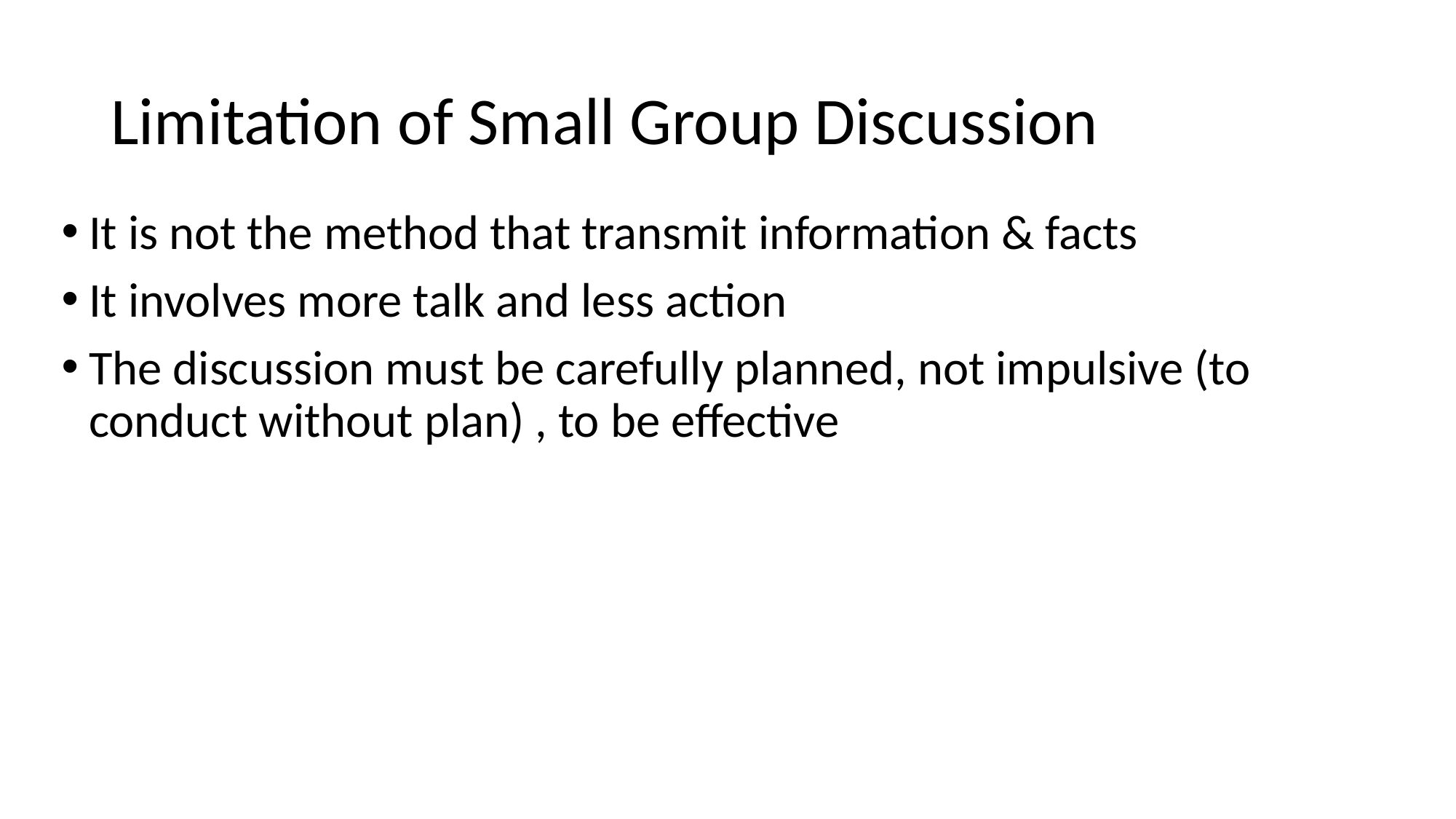

# Limitation of Small Group Discussion
It is not the method that transmit information & facts
It involves more talk and less action
The discussion must be carefully planned, not impulsive (to conduct without plan) , to be effective